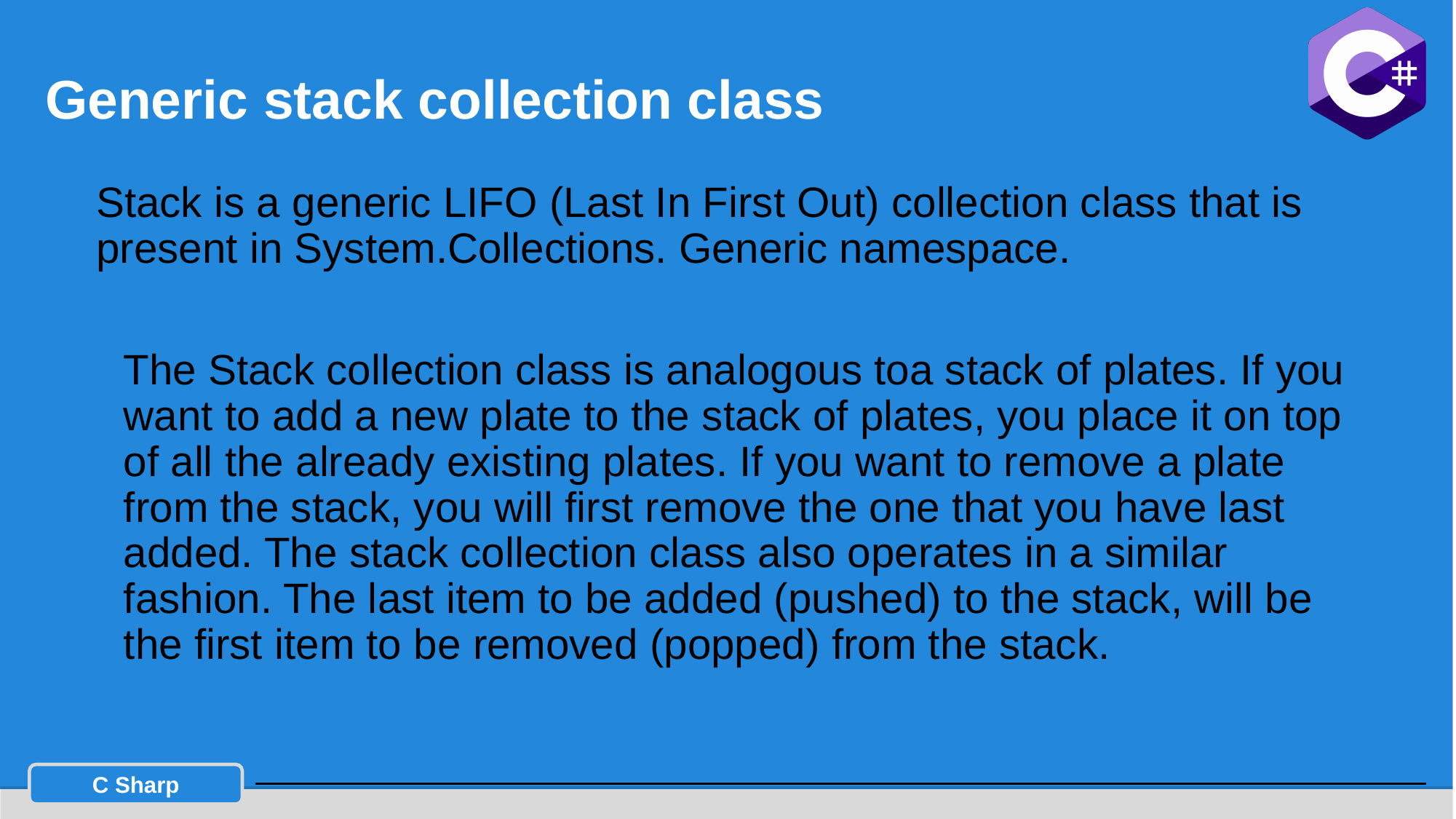

# Generic stack collection class
Stack is a generic LIFO (Last In First Out) collection class that is present in System.Collections. Generic namespace.

The Stack collection class is analogous toa stack of plates. If you want to add a new plate to the stack of plates, you place it on top of all the already existing plates. If you want to remove a plate from the stack, you will first remove the one that you have last added. The stack collection class also operates in a similar fashion. The last item to be added (pushed) to the stack, will be the first item to be removed (popped) from the stack.